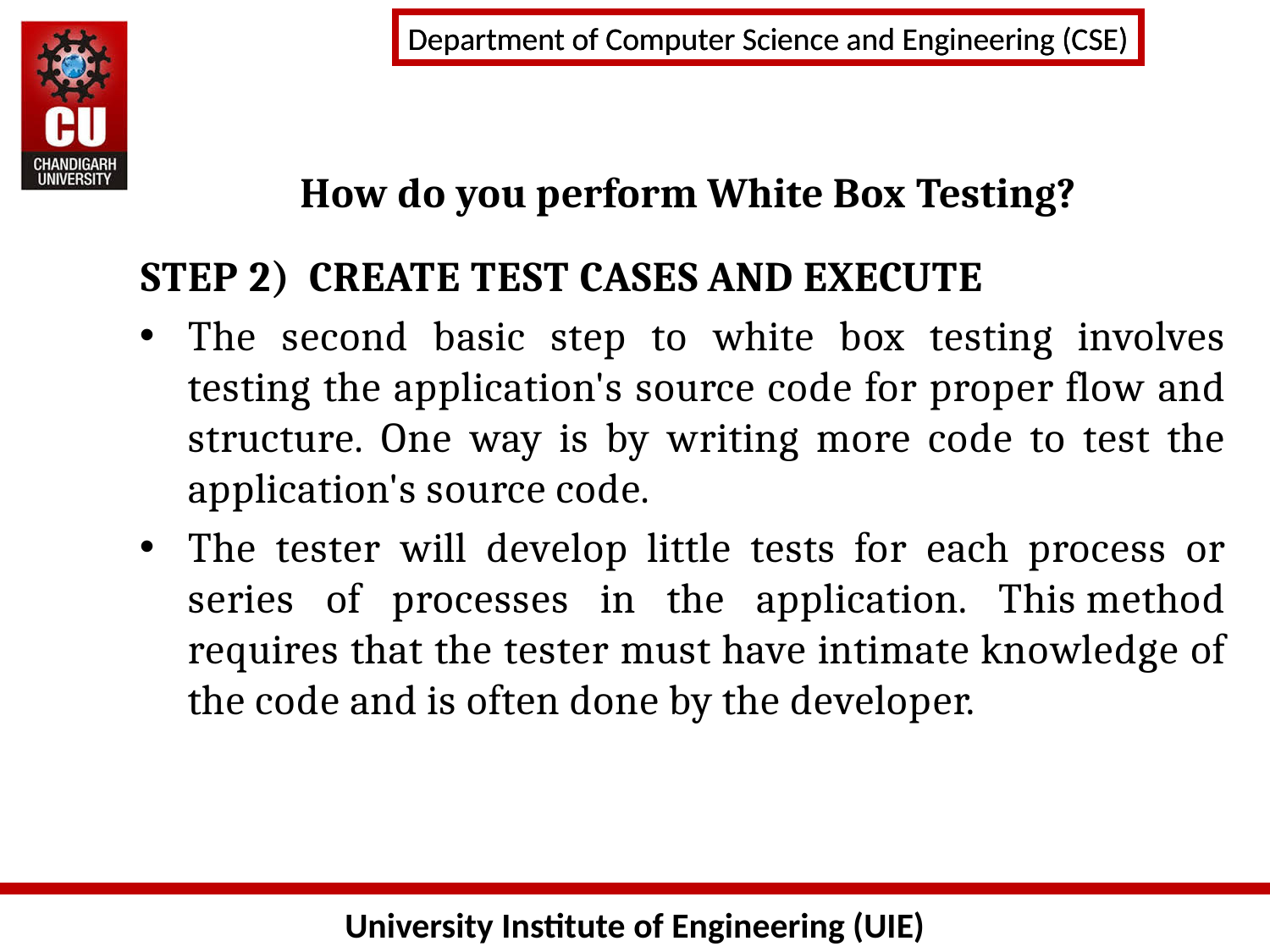

# How do you perform White Box Testing?
STEP 2)  CREATE TEST CASES AND EXECUTE
The second basic step to white box testing involves testing the application's source code for proper flow and structure. One way is by writing more code to test the application's source code.
The tester will develop little tests for each process or series of processes in the application. This method requires that the tester must have intimate knowledge of the code and is often done by the developer.